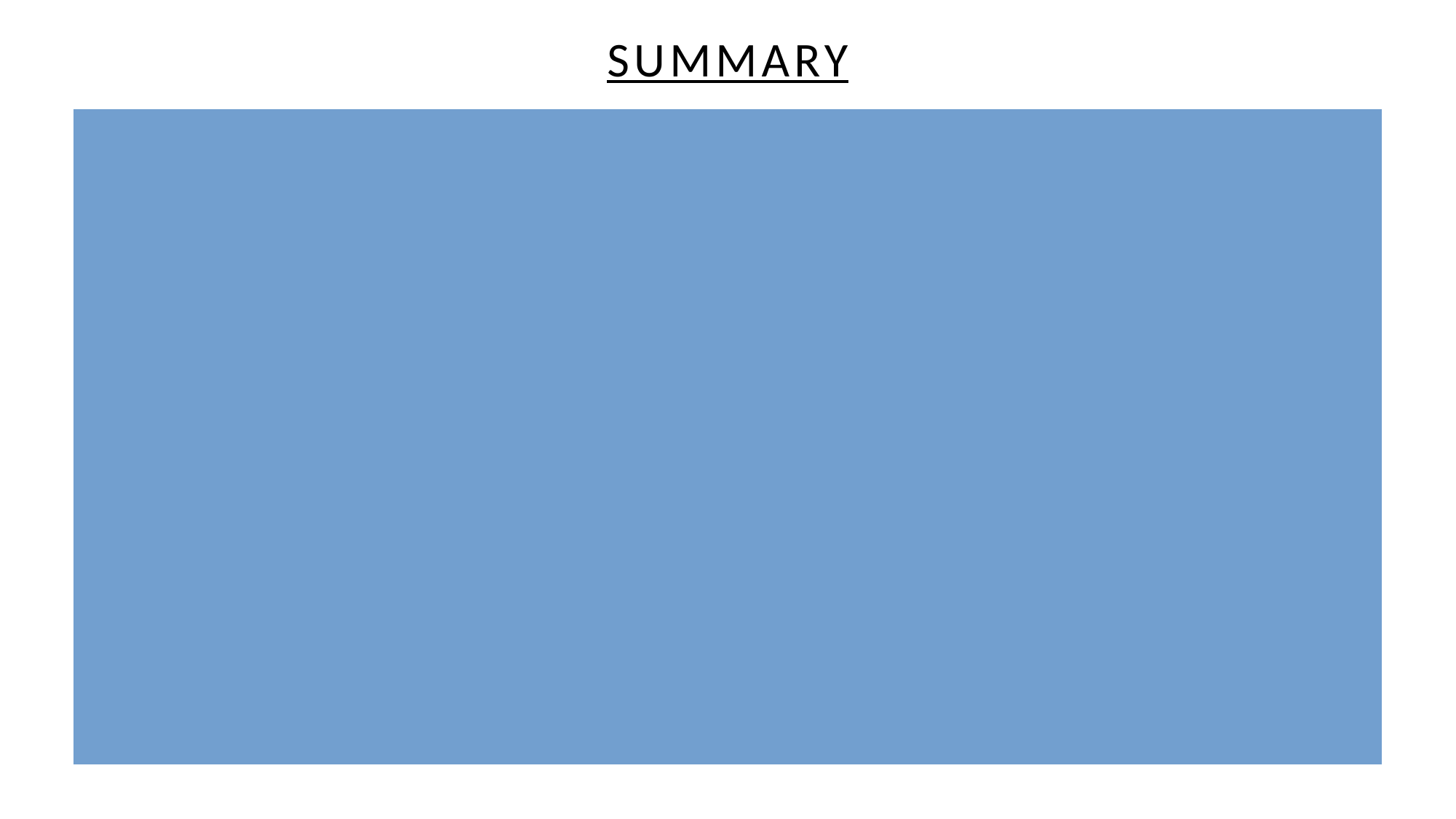

# SUMMARY
The dashboard provides a comprehensive overview of bank loan data, including key metrics, various charts, and tables. It covers aspects such as interest rates, total applicants, loan amounts and debt-to-income ratios.
There are nearly 39,717 applicants with total amount of loan being taken out $446M.
The average loan interest is 12.02% with 13.32 being average DTI (Debt-To-Income) Ratio.
The total loan amount has increased over the years reaching $261M in 2011, indicating the increase in lending.
Different loans activities are observed across all states with California being the state with highest loan activity.
Breakdown of revol bal by grades and subgrades is observed, Grades B &C have the highest revol-bal.
Verified payments methods are significantly higher to non-verified payments.
The highest number of loan repayment is done by Rent and Mortgage categories which shows higher reliance on home equity loans.